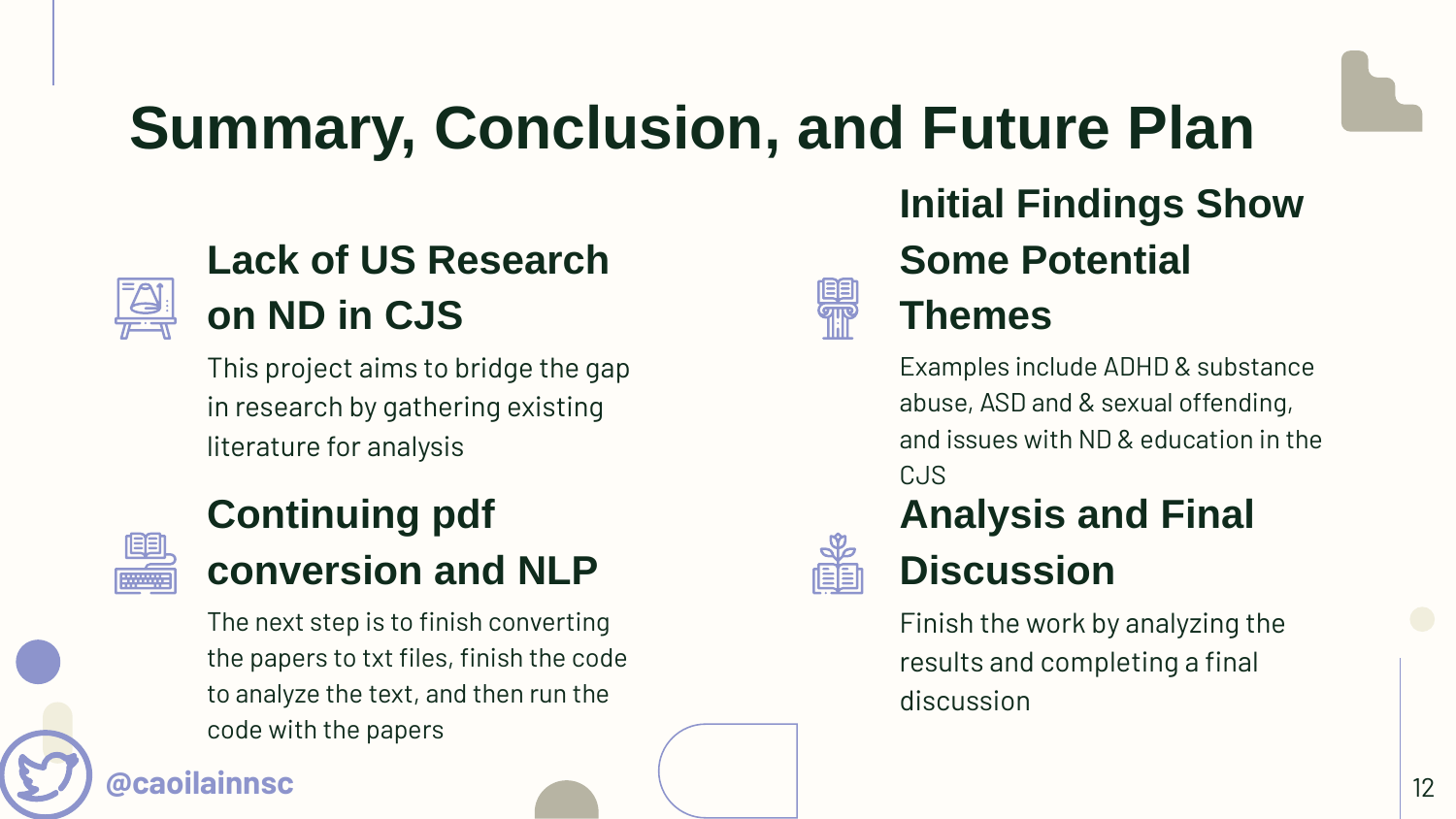

# Summary, Conclusion, and Future Plan
Lack of US Research on ND in CJS
Initial Findings Show Some Potential Themes

This project aims to bridge the gap in research by gathering existing literature for analysis
Examples include ADHD & substance abuse, ASD and & sexual offending, and issues with ND & education in the CJS

Continuing pdf conversion and NLP
Analysis and Final Discussion
The next step is to finish converting the papers to txt files, finish the code to analyze the text, and then run the code with the papers
Finish the work by analyzing the results and completing a final discussion

@caoilainnsc
12